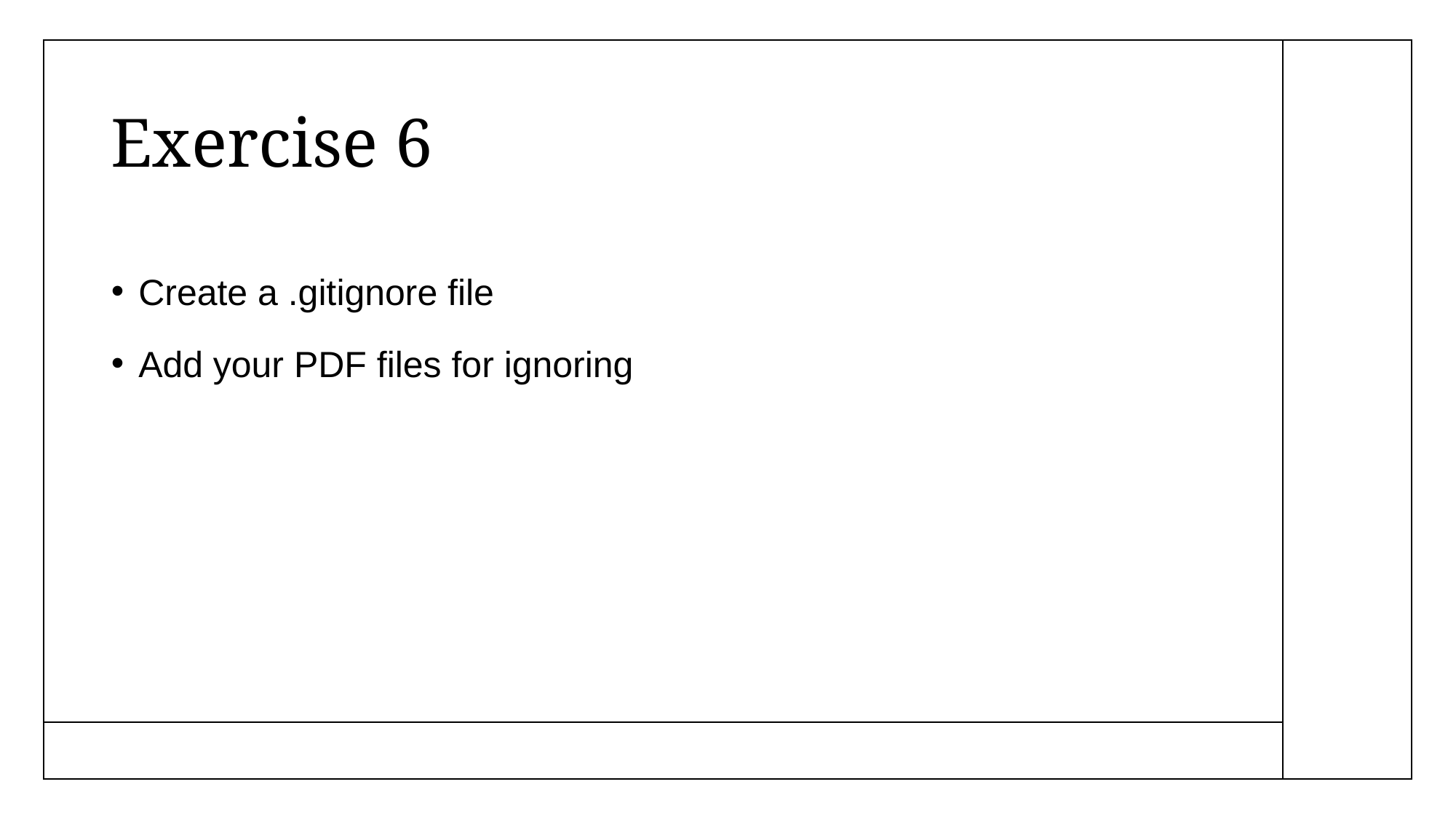

# Exercise 6
Create a .gitignore file
Add your PDF files for ignoring